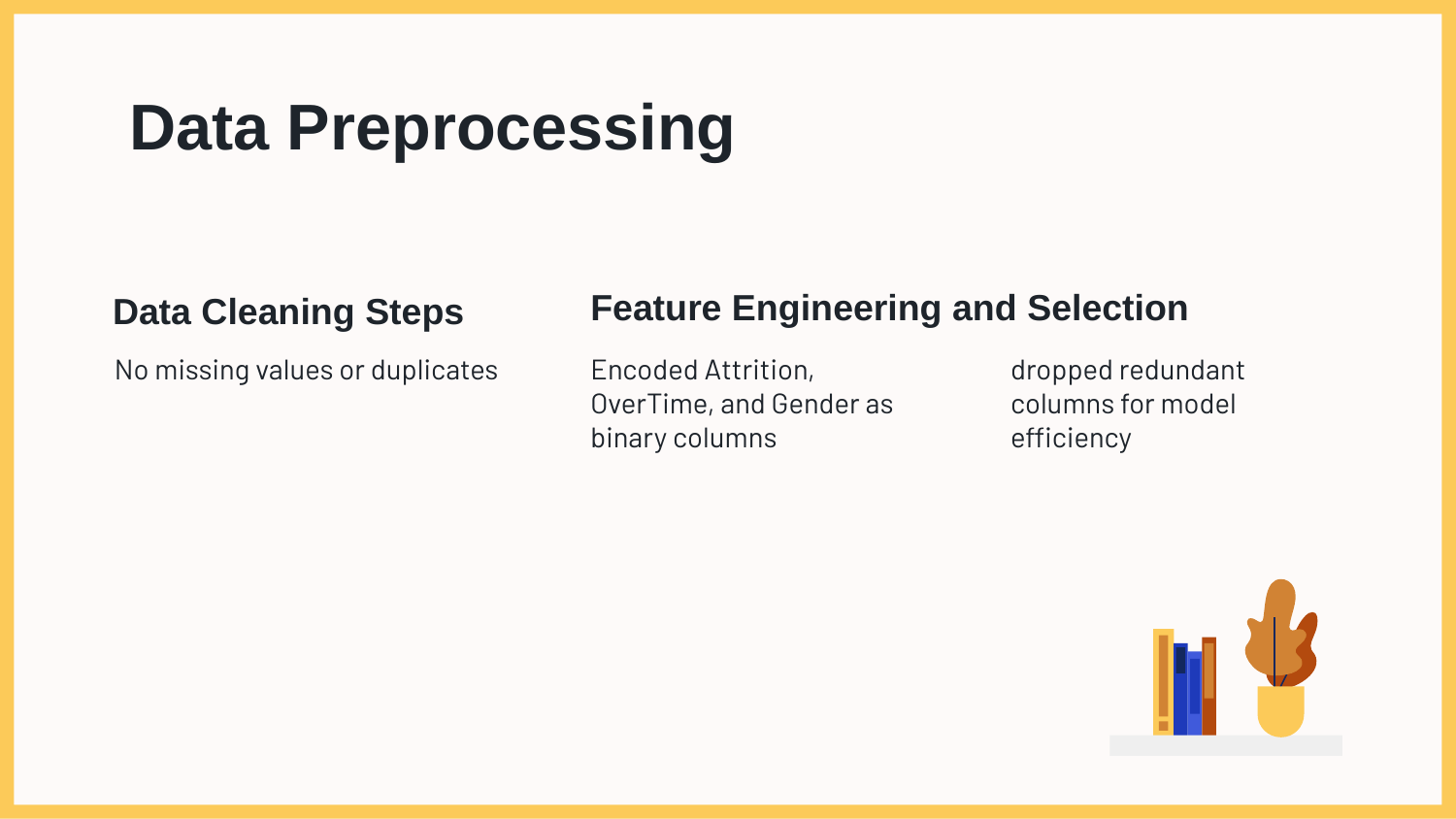

# Data Preprocessing
Feature Engineering and Selection
Data Cleaning Steps
No missing values or duplicates
Encoded Attrition, OverTime, and Gender as binary columns
dropped redundant columns for model efficiency